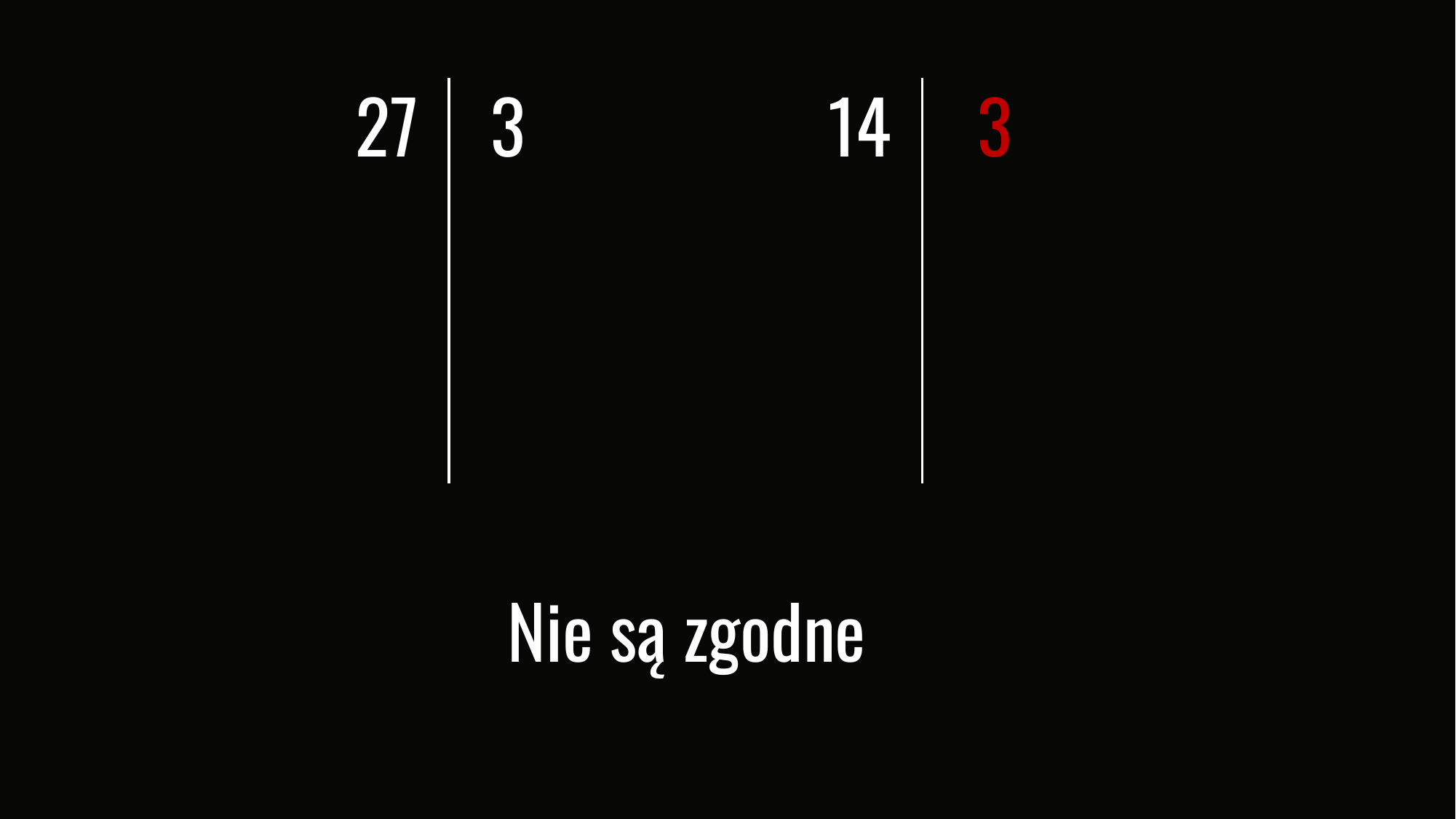

27
3
3
14
Nie są zgodne